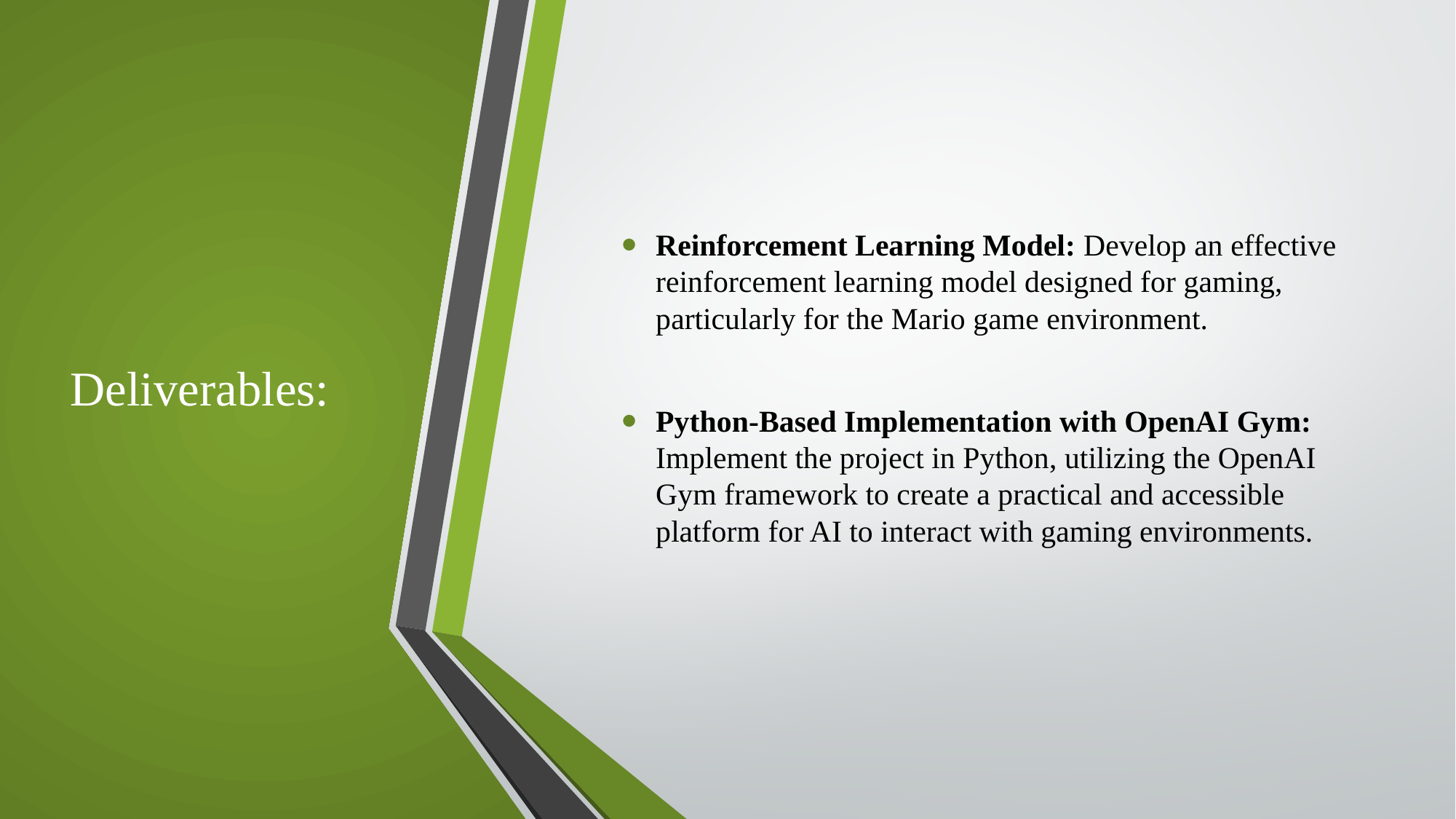

# Deliverables:
Reinforcement Learning Model: Develop an effective reinforcement learning model designed for gaming, particularly for the Mario game environment.

Python-Based Implementation with OpenAI Gym: Implement the project in Python, utilizing the OpenAI Gym framework to create a practical and accessible platform for AI to interact with gaming environments.